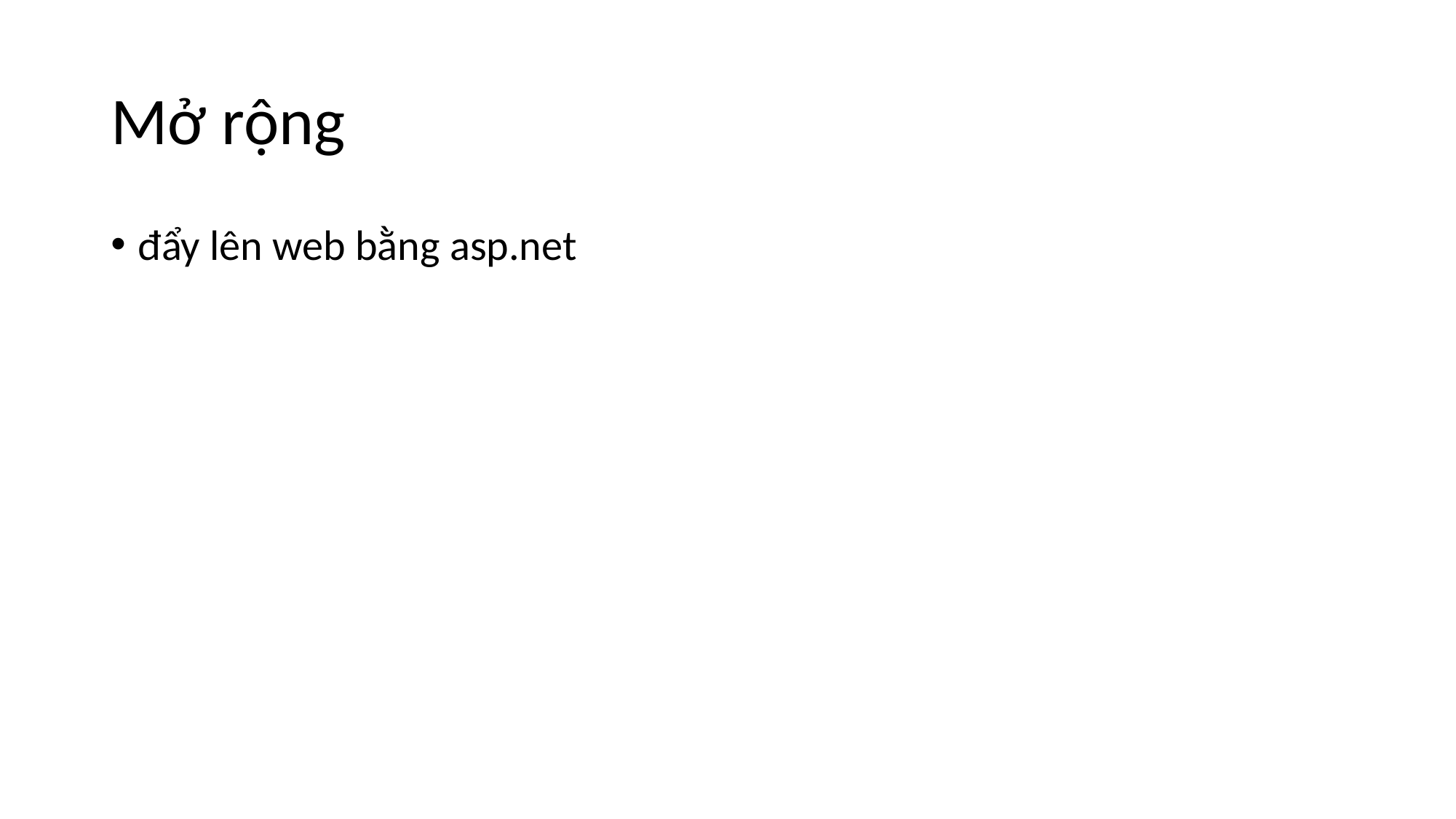

# Mở rộng
đẩy lên web bằng asp.net